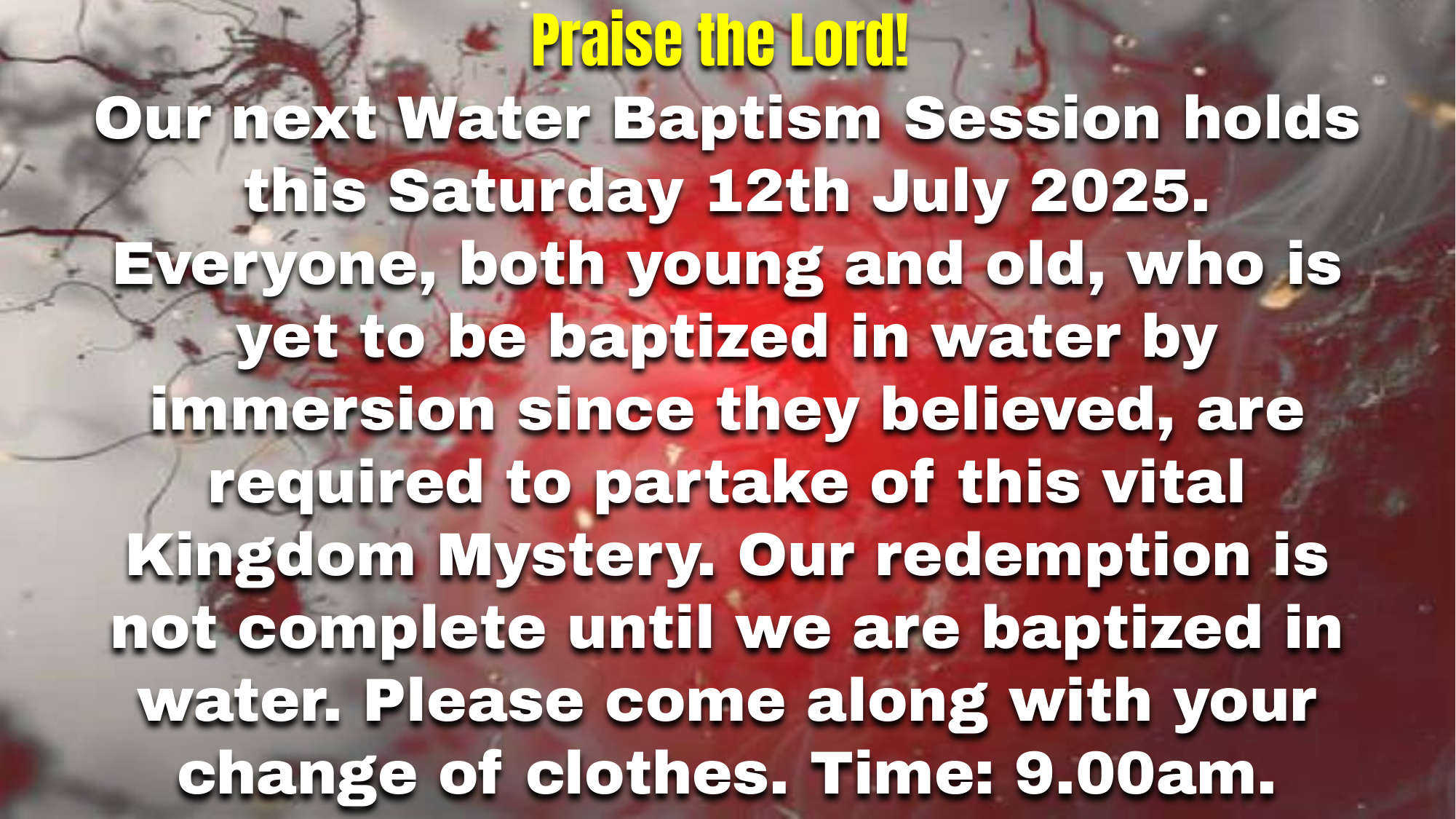

Praise the Lord!
Our next Water Baptism Session holds this Saturday 12th July 2025. Everyone, both young and old, who is yet to be baptized in water by immersion since they believed, are required to partake of this vital Kingdom Mystery. Our redemption is not complete until we are baptized in water. Please come along with your change of clothes. Time: 9.00am.